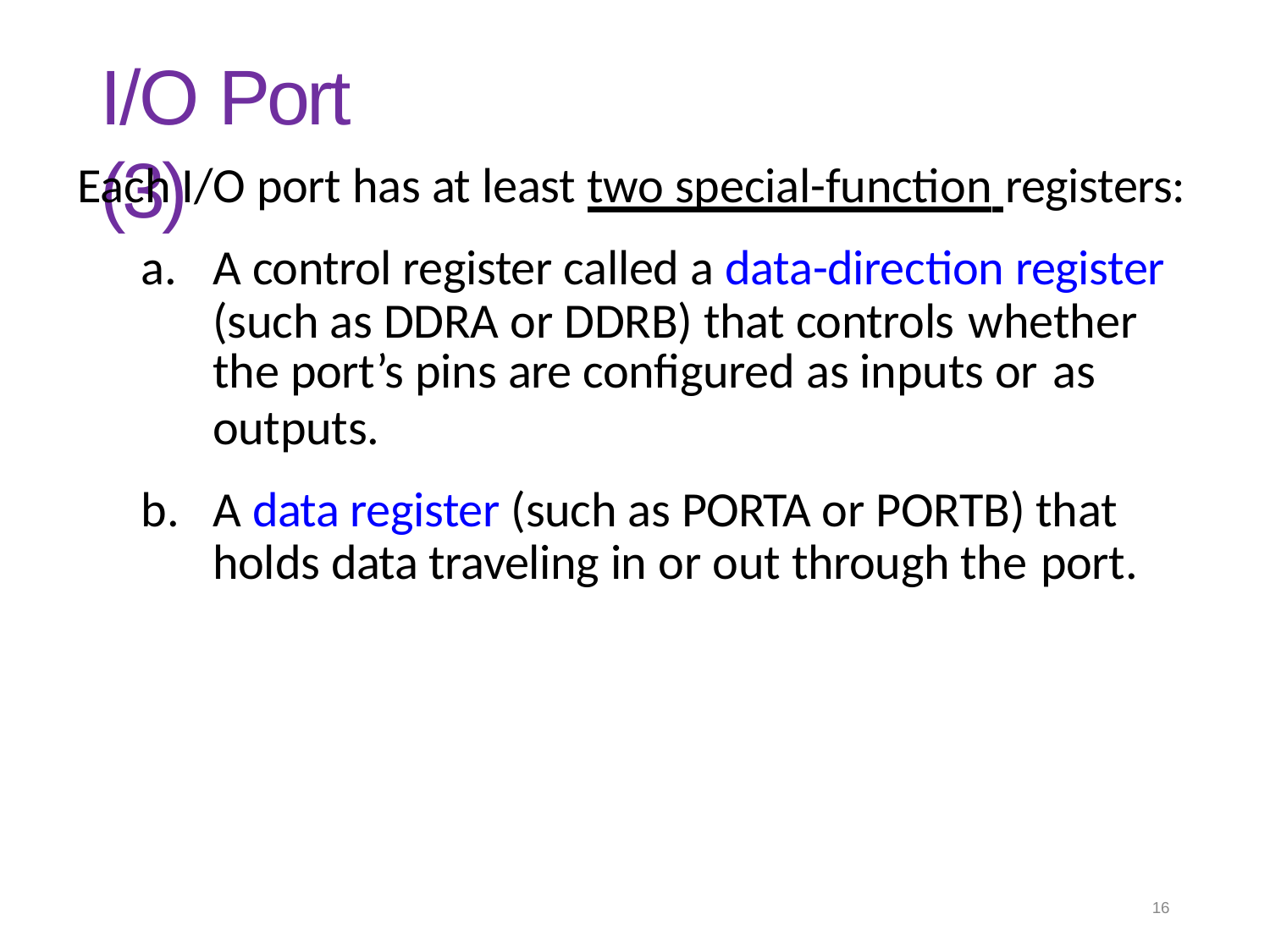

# I/O Port (3)
Each I/O port has at least two special-function registers:
A control register called a data-direction register  (such as DDRA or DDRB) that controls whether
the port’s pins are configured as inputs or as
outputs.
A data register (such as PORTA or PORTB) that  holds data traveling in or out through the port.
16